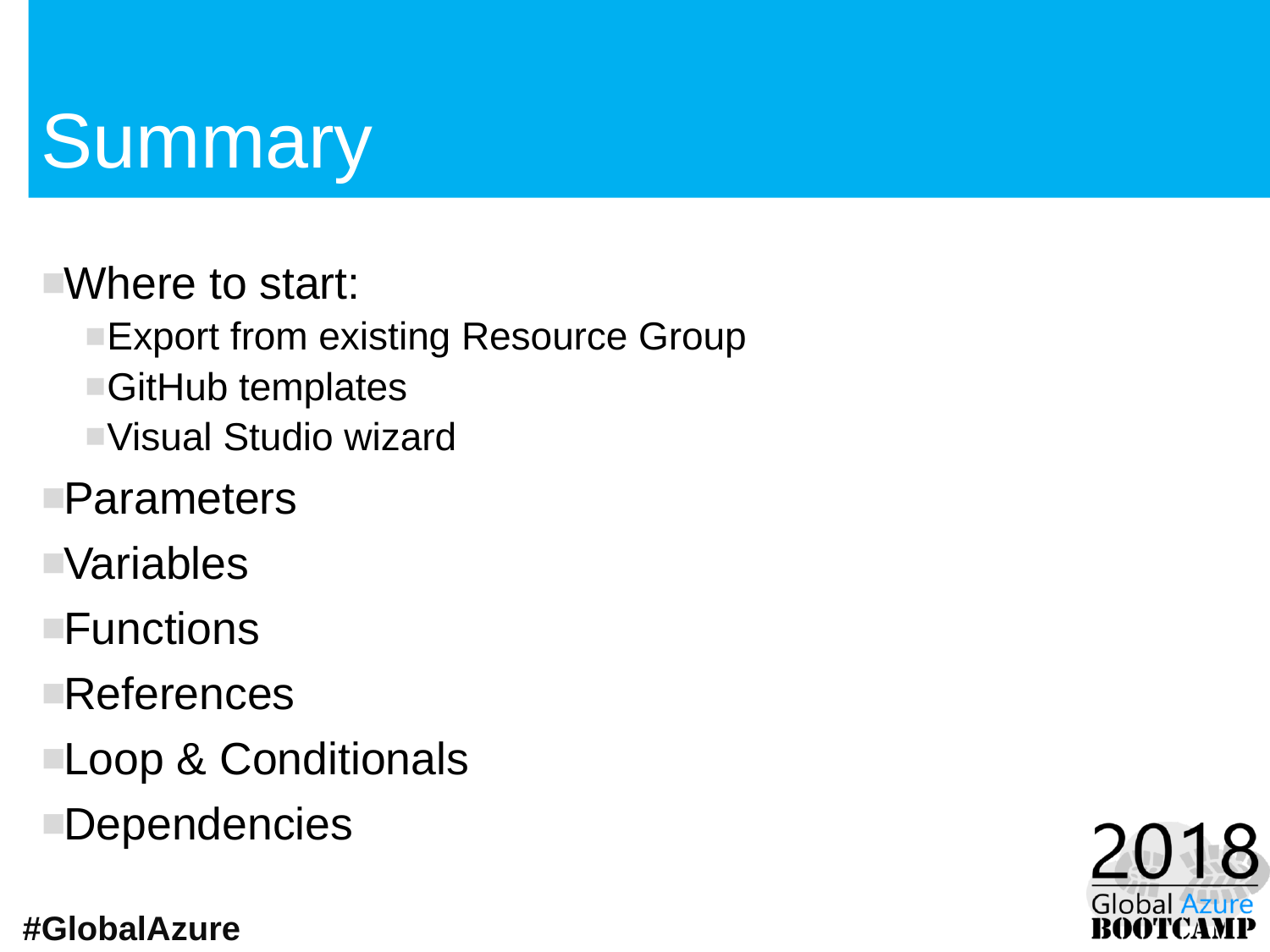

# Summary
Where to start:
Export from existing Resource Group
GitHub templates
Visual Studio wizard
Parameters
Variables
Functions
References
Loop & Conditionals
Dependencies